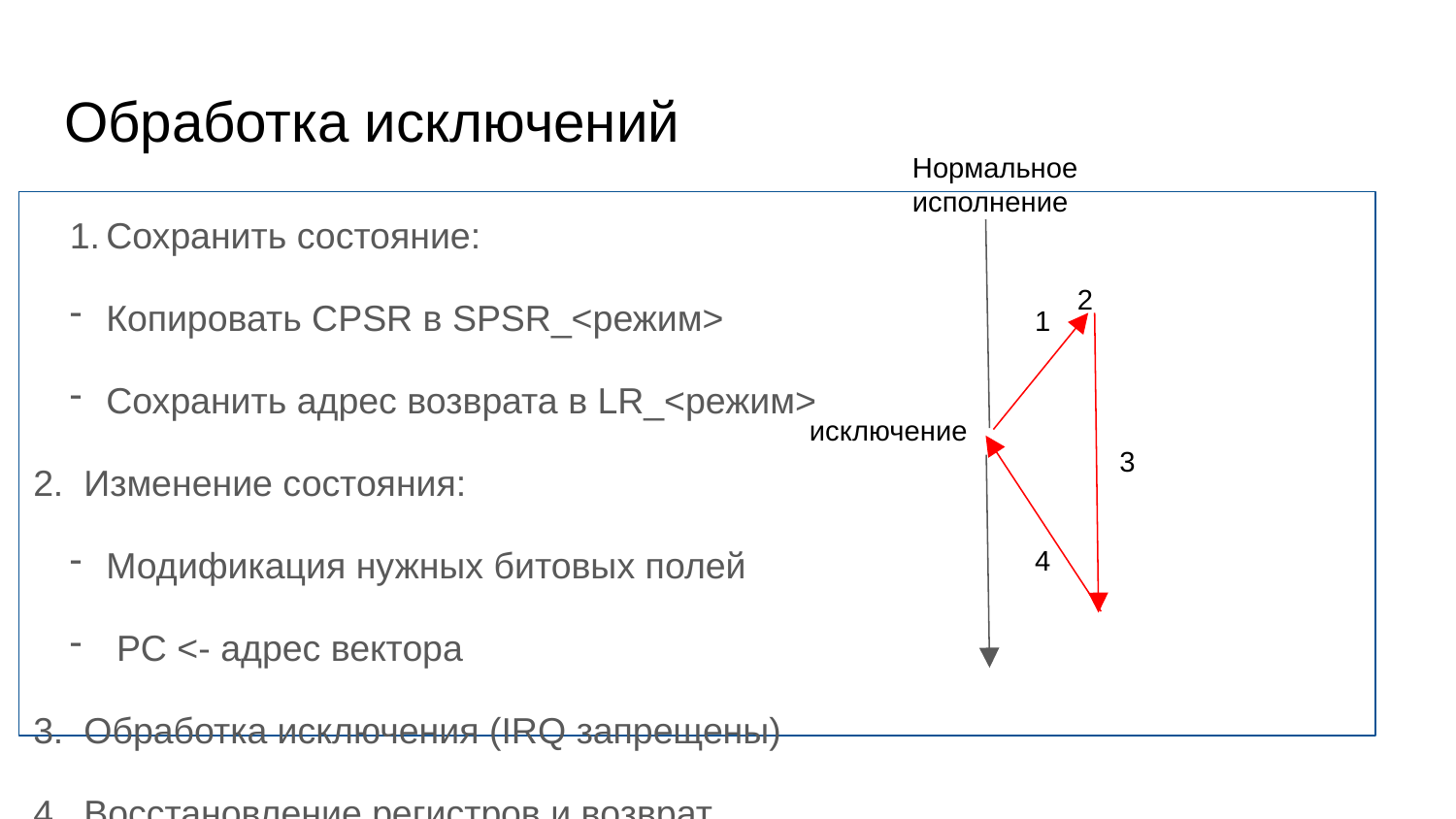

# Обработка исключений
Нормальное
исполнение

Сохранить состояние:
Копировать CPSR в SPSR_<режим>
Сохранить адрес возврата в LR_<режим>
2.  Изменение состояния:
Модификация нужных битовых полей
 PC <- адрес вектора
3.  Обработка исключения (IRQ запрещены)
4.  Восстановление регистров и возврат
2
1
исключение
3
4